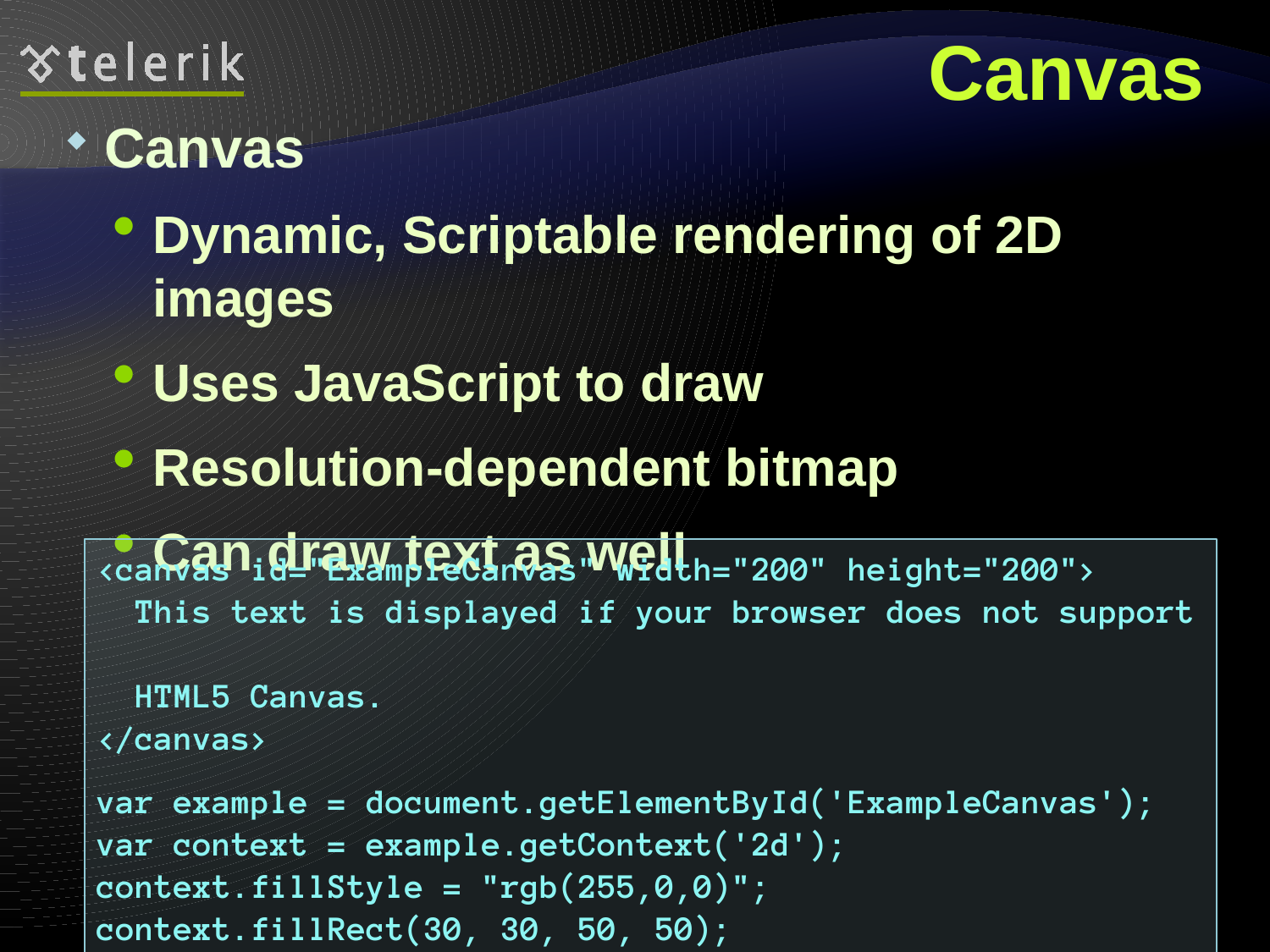

# Canvas
Canvas
Dynamic, Scriptable rendering of 2D images
Uses JavaScript to draw
Resolution-dependent bitmap
Can draw text as well
<canvas id="ExampleCanvas" width="200" height="200">
  This text is displayed if your browser does not support
  HTML5 Canvas.
</canvas>
var example = document.getElementById('ExampleCanvas');
var context = example.getContext('2d');
context.fillStyle = "rgb(255,0,0)";
context.fillRect(30, 30, 50, 50);